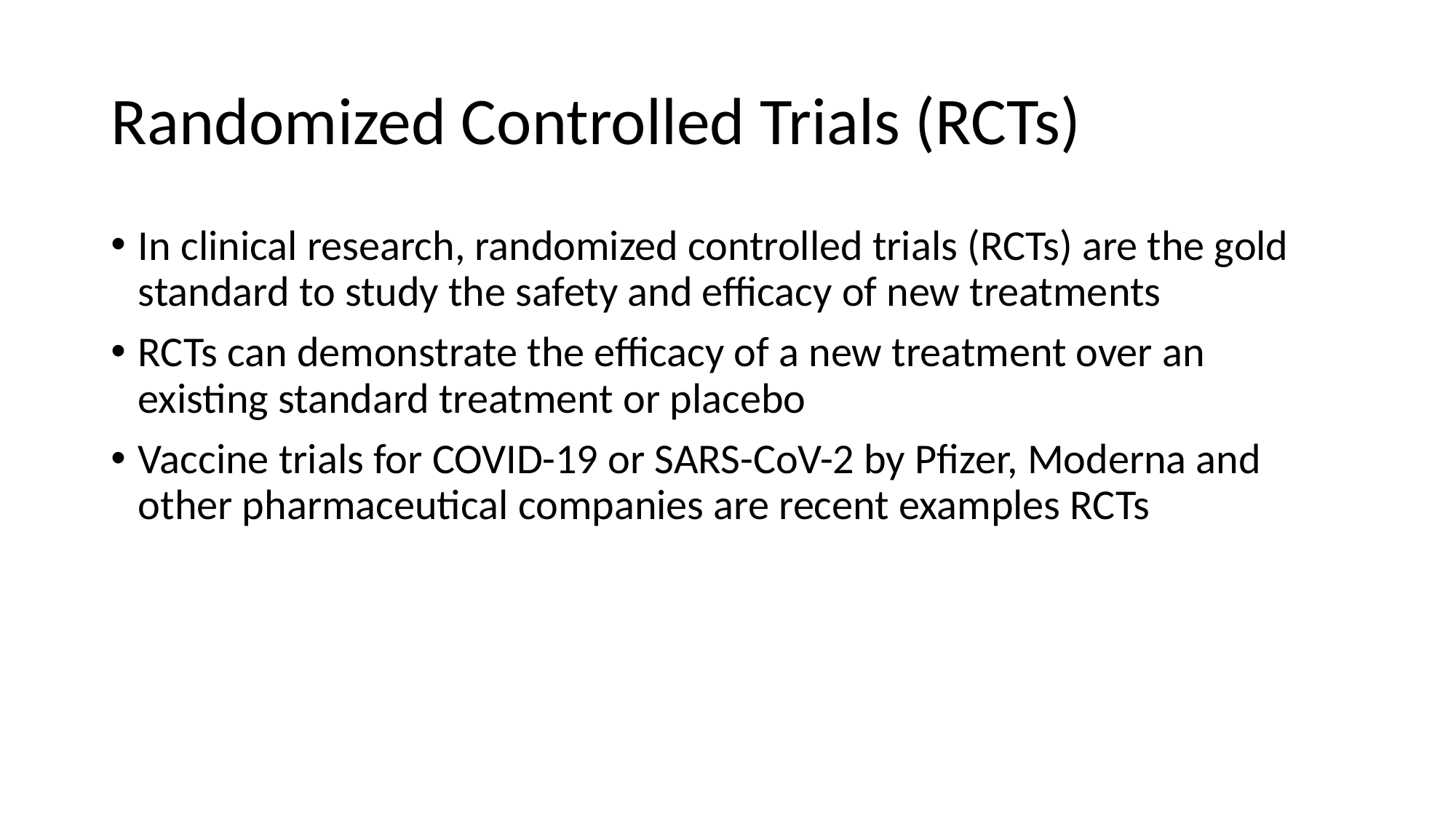

# Randomized Controlled Trials (RCTs)
In clinical research, randomized controlled trials (RCTs) are the gold standard to study the safety and efficacy of new treatments
RCTs can demonstrate the efficacy of a new treatment over an existing standard treatment or placebo
Vaccine trials for COVID-19 or SARS-CoV-2 by Pfizer, Moderna and  other pharmaceutical companies are recent examples RCTs